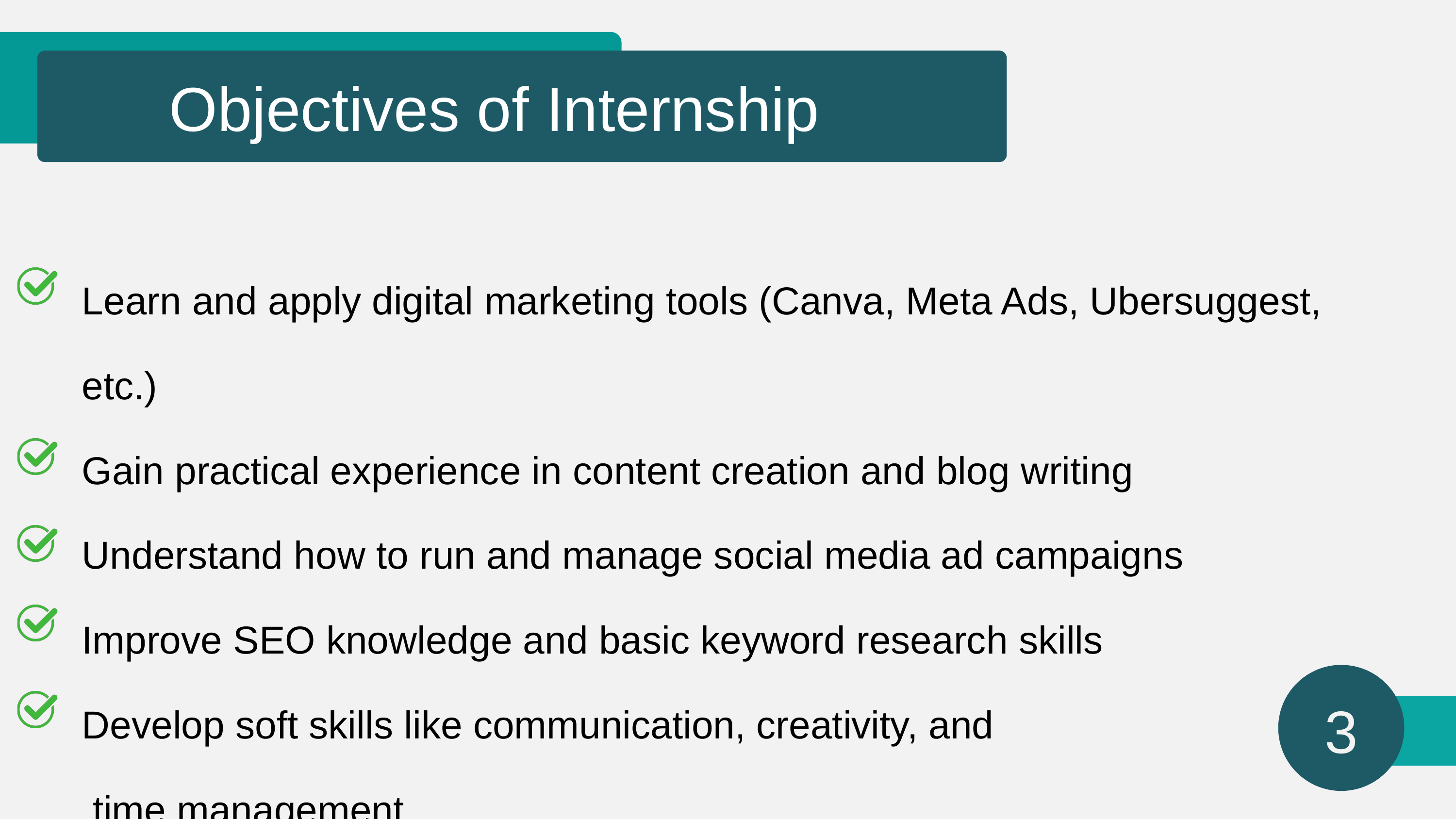

Objectives of Internship
Learn and apply digital marketing tools (Canva, Meta Ads, Ubersuggest, etc.)
Gain practical experience in content creation and blog writing
Understand how to run and manage social media ad campaigns
Improve SEO knowledge and basic keyword research skills
Develop soft skills like communication, creativity, and
 time management.

3